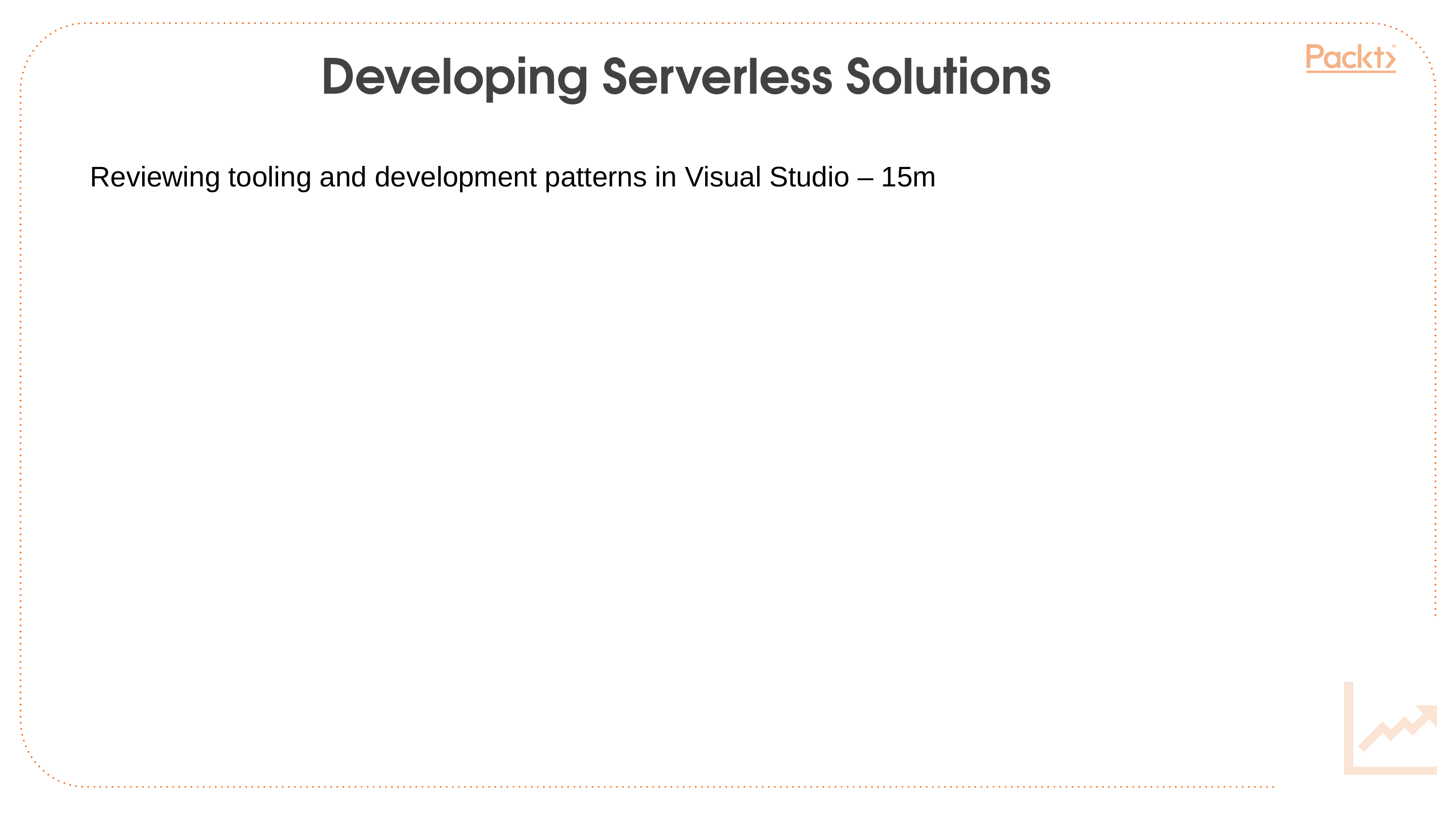

Developing Serverless Solutions
Reviewing tooling and development patterns in Visual Studio – 15m